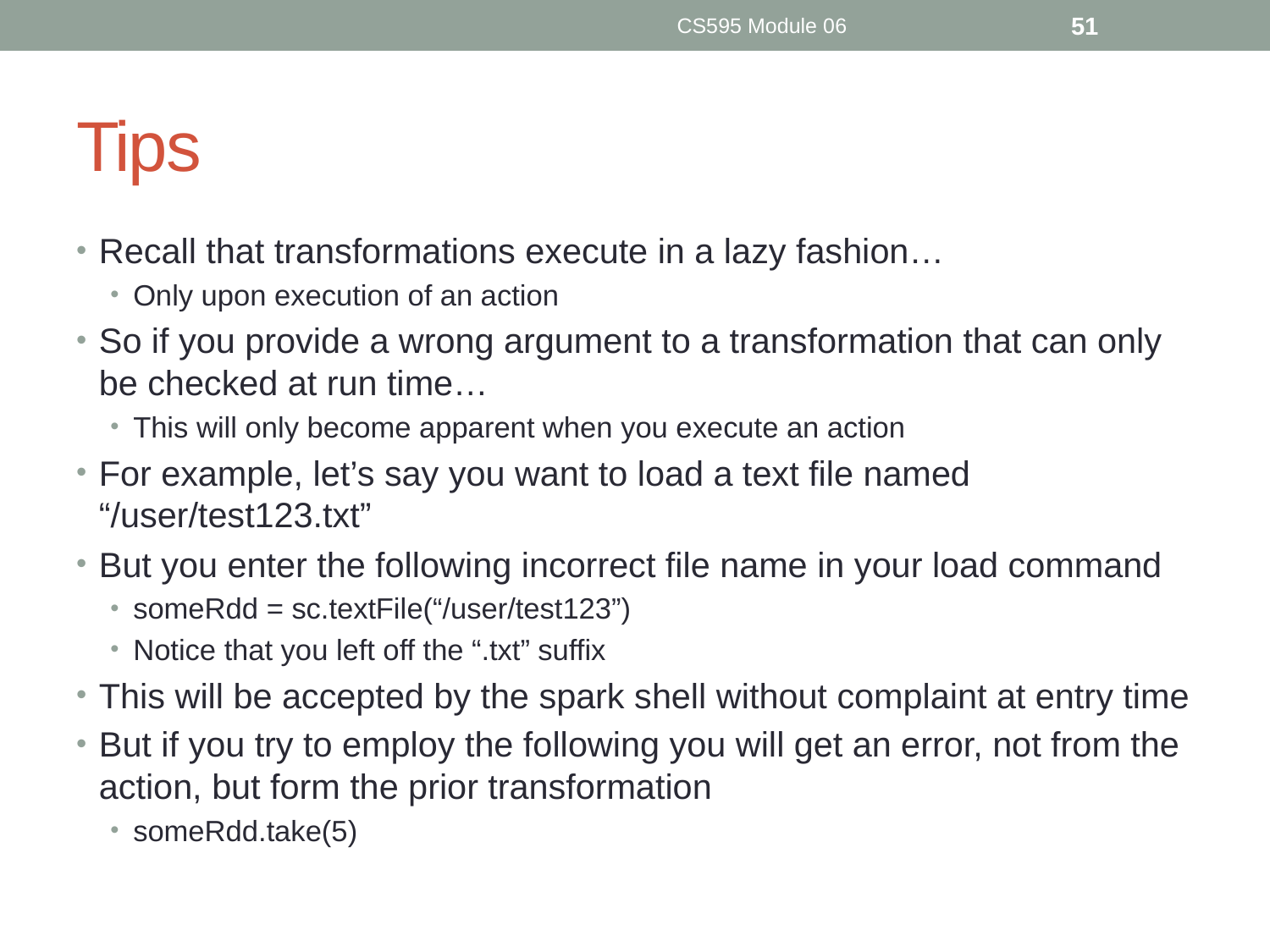

CS595 Module 06
51
# Tips
Recall that transformations execute in a lazy fashion…
Only upon execution of an action
So if you provide a wrong argument to a transformation that can only be checked at run time…
This will only become apparent when you execute an action
For example, let’s say you want to load a text file named “/user/test123.txt”
But you enter the following incorrect file name in your load command
someRdd = sc.textFile(“/user/test123”)
Notice that you left off the “.txt” suffix
This will be accepted by the spark shell without complaint at entry time
But if you try to employ the following you will get an error, not from the action, but form the prior transformation
someRdd.take(5)